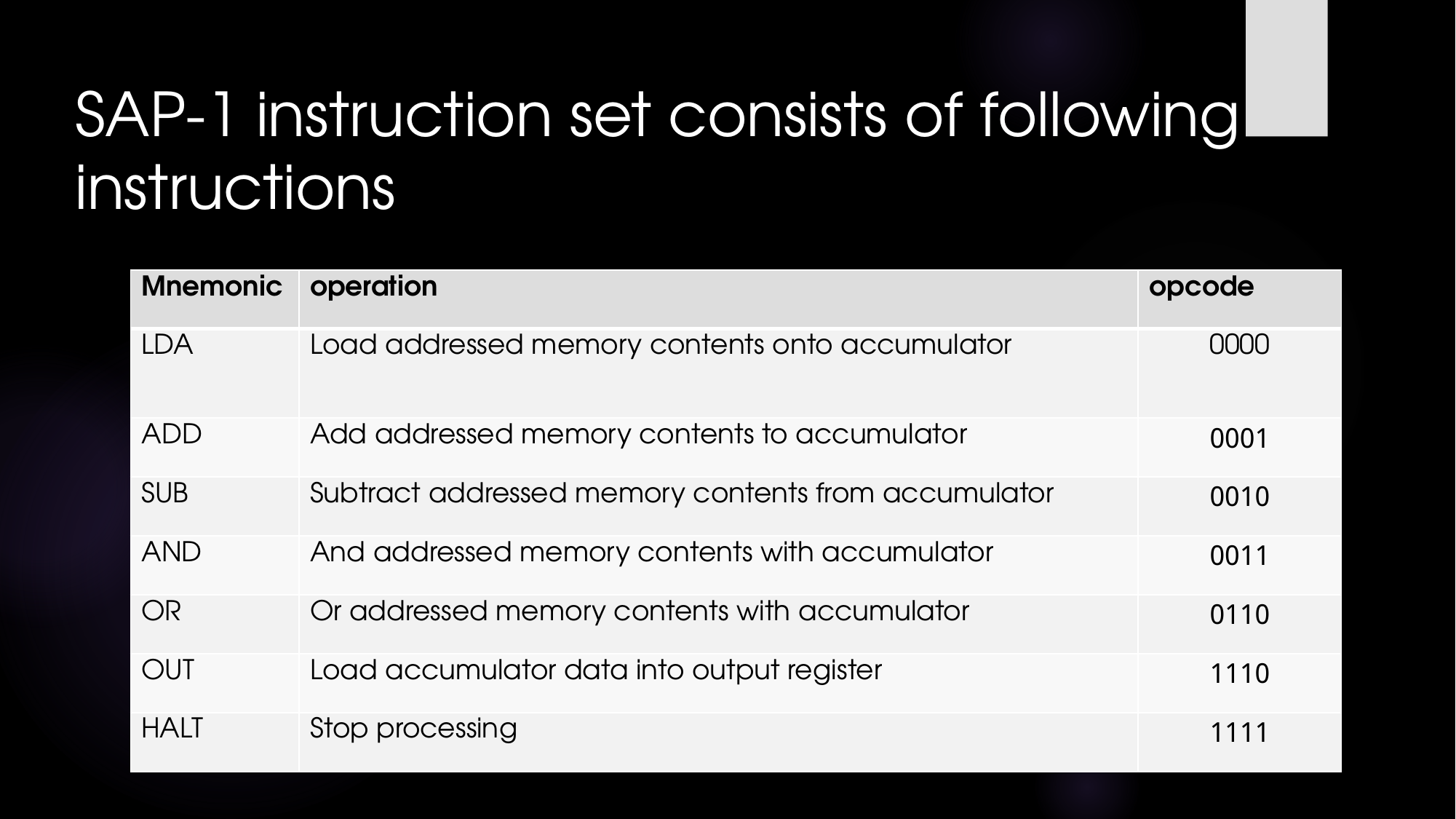

SAP-1 instruction set consists of following
instructions
| Mnemonic | operation | opcode |
| --- | --- | --- |
| LDA | Load addressed memory contents onto accumulator | 0000 |
| ADD | Add addressed memory contents to accumulator | 0001 |
| SUB | Subtract addressed memory contents from accumulator | 0010 |
| AND | And addressed memory contents with accumulator | 0011 |
| OR | Or addressed memory contents with accumulator | 0110 |
| OUT | Load accumulator data into output register | 1110 |
| HALT | Stop processing | 1111 |